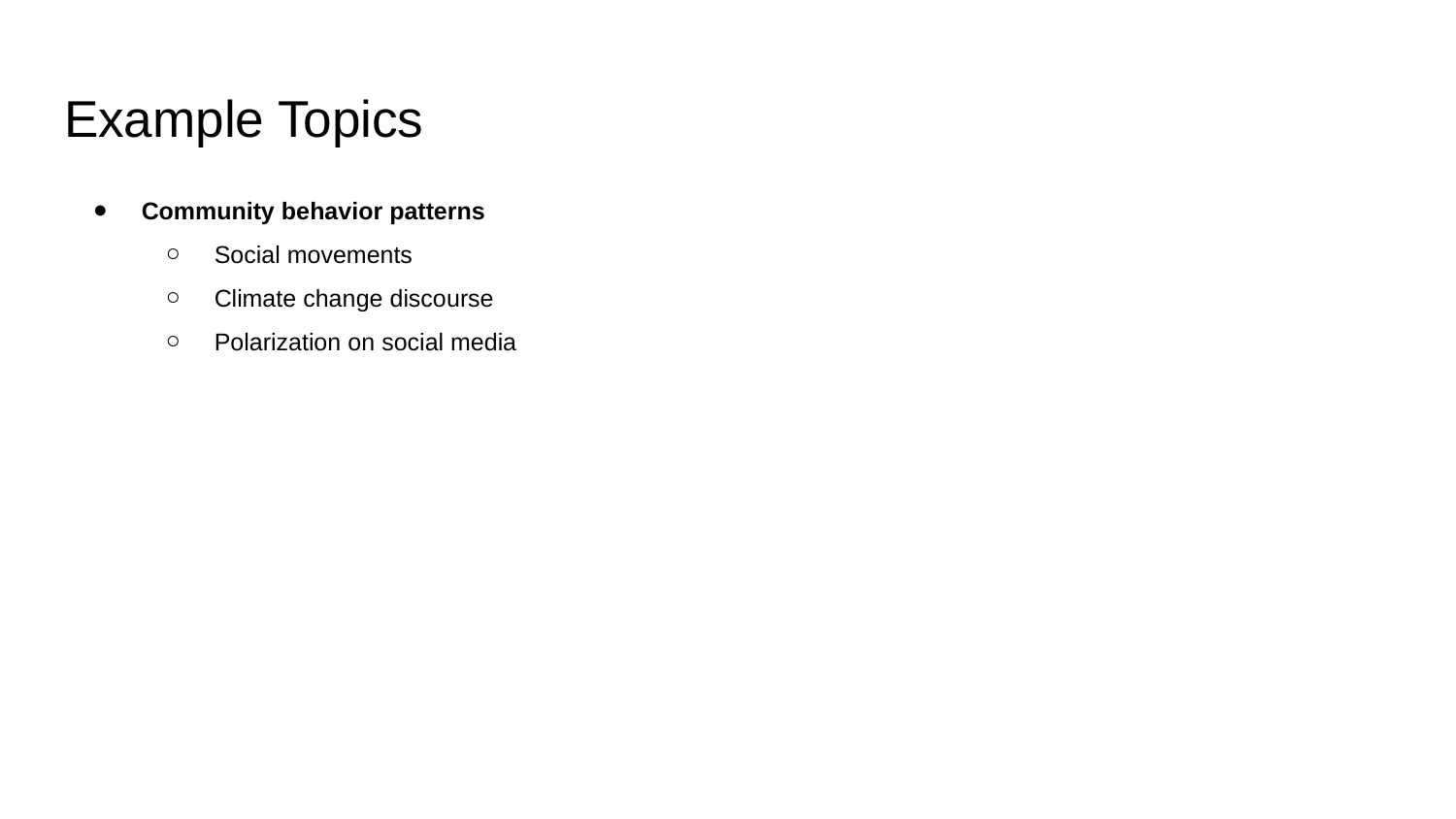

Example Topics
Community behavior patterns
Social movements
Climate change discourse
Polarization on social media